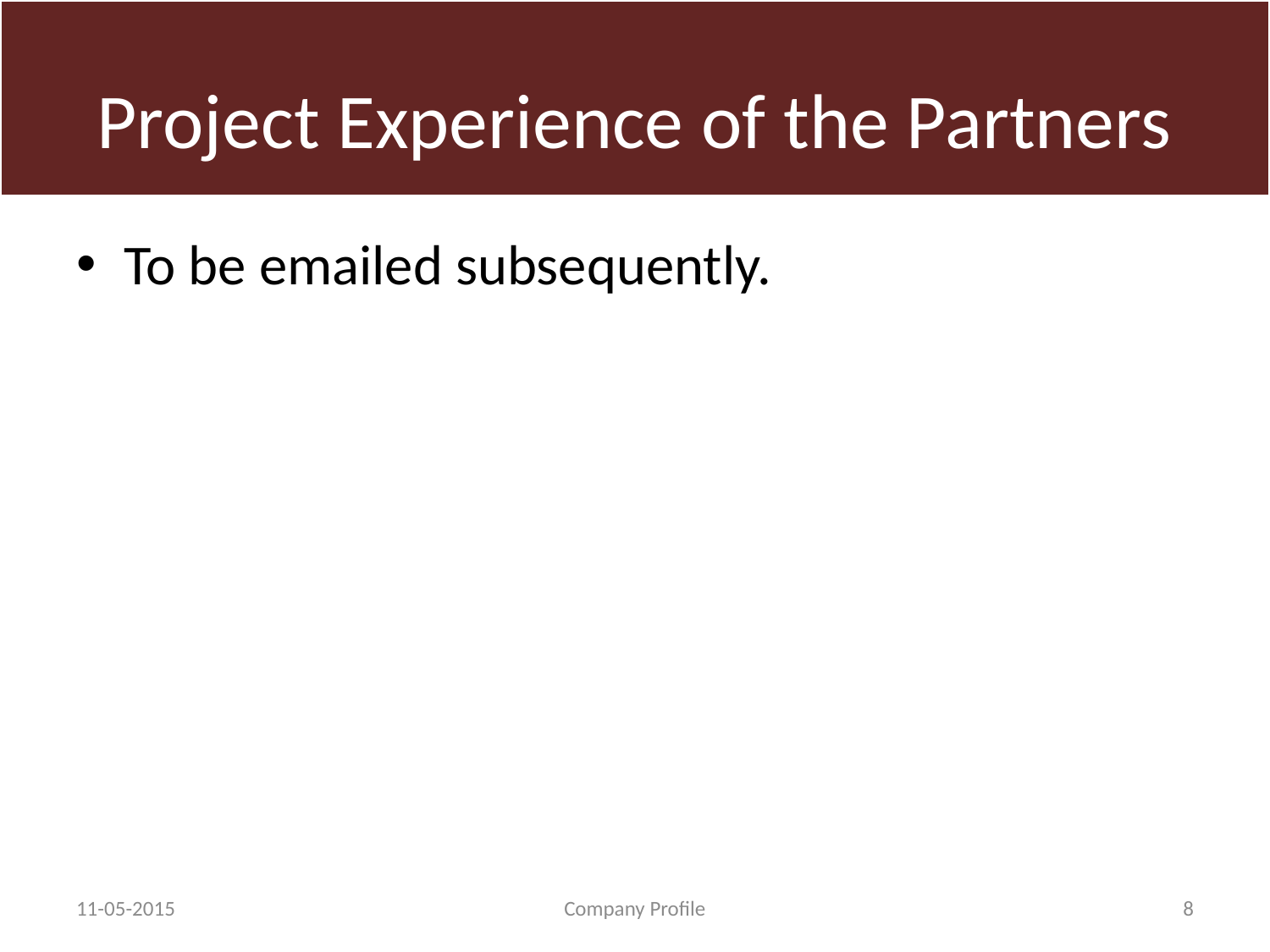

# Project Experience of the Partners
To be emailed subsequently.
11-05-2015
Company Profile
8